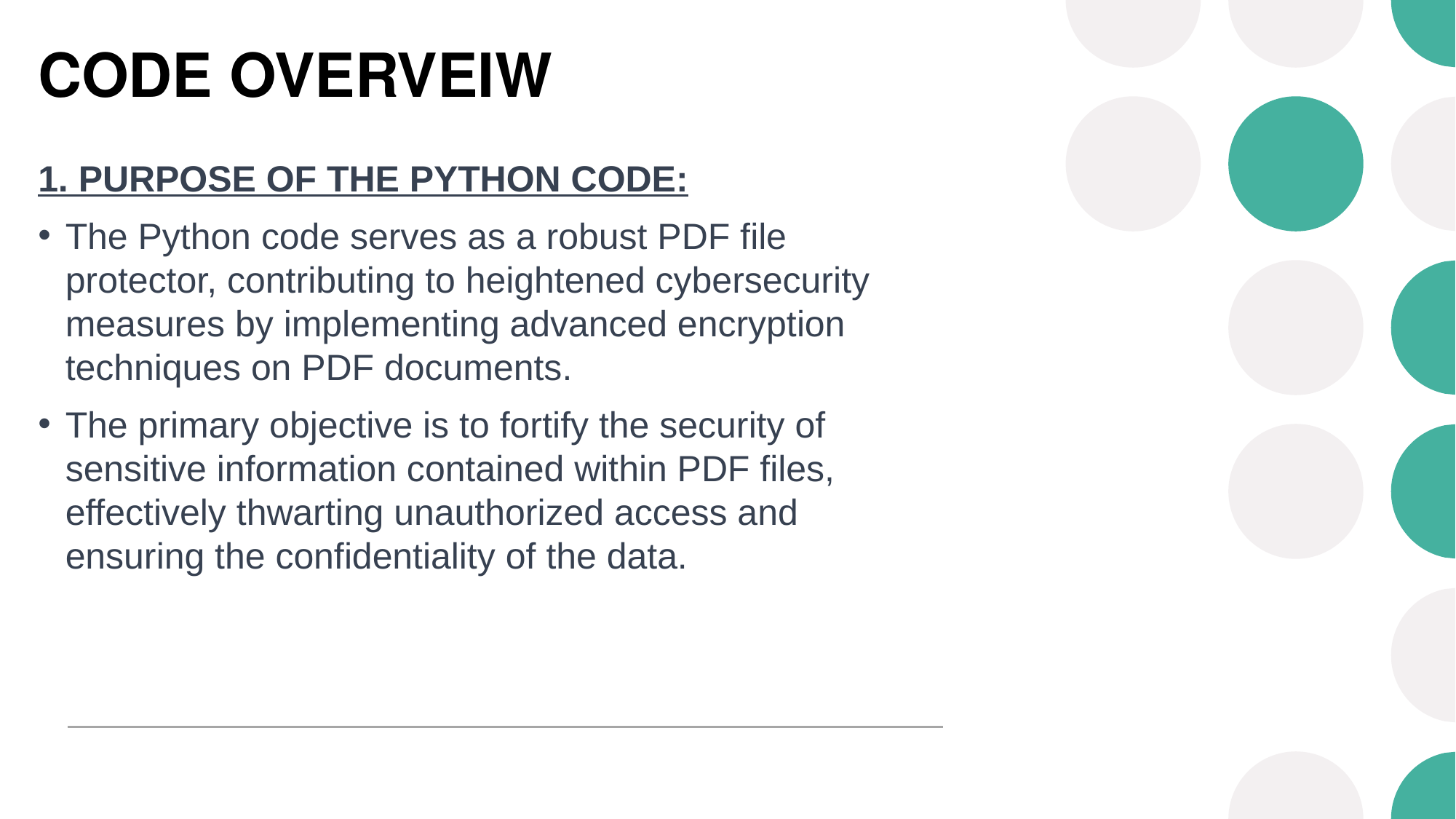

# CODE OVERVEIW
1. PURPOSE OF THE PYTHON CODE:
The Python code serves as a robust PDF file protector, contributing to heightened cybersecurity measures by implementing advanced encryption techniques on PDF documents.
The primary objective is to fortify the security of sensitive information contained within PDF files, effectively thwarting unauthorized access and ensuring the confidentiality of the data.